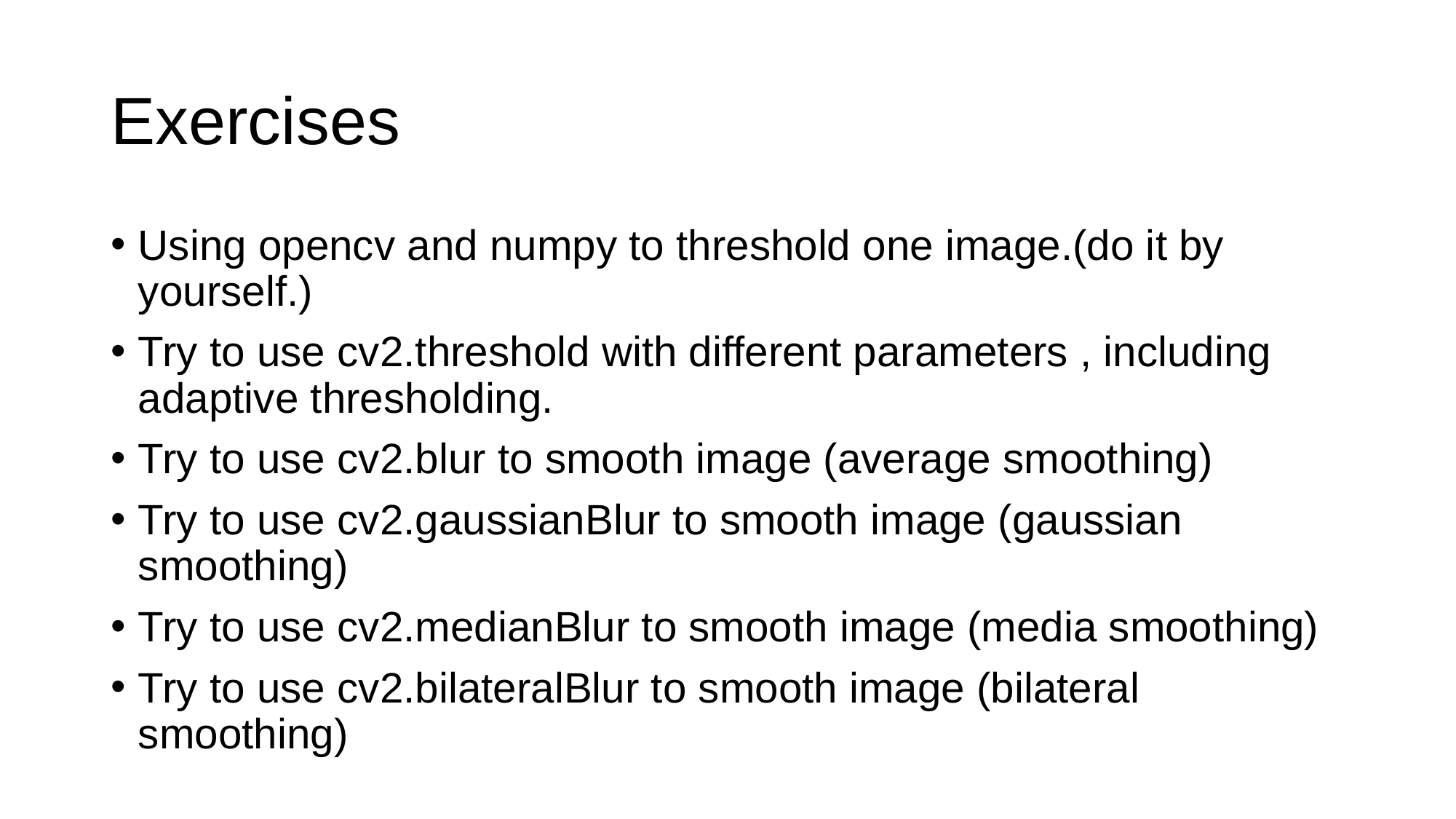

# Exercises
Using opencv and numpy to threshold one image.(do it by yourself.)
Try to use cv2.threshold with different parameters , including adaptive thresholding.
Try to use cv2.blur to smooth image (average smoothing)
Try to use cv2.gaussianBlur to smooth image (gaussian smoothing)
Try to use cv2.medianBlur to smooth image (media smoothing)
Try to use cv2.bilateralBlur to smooth image (bilateral smoothing)